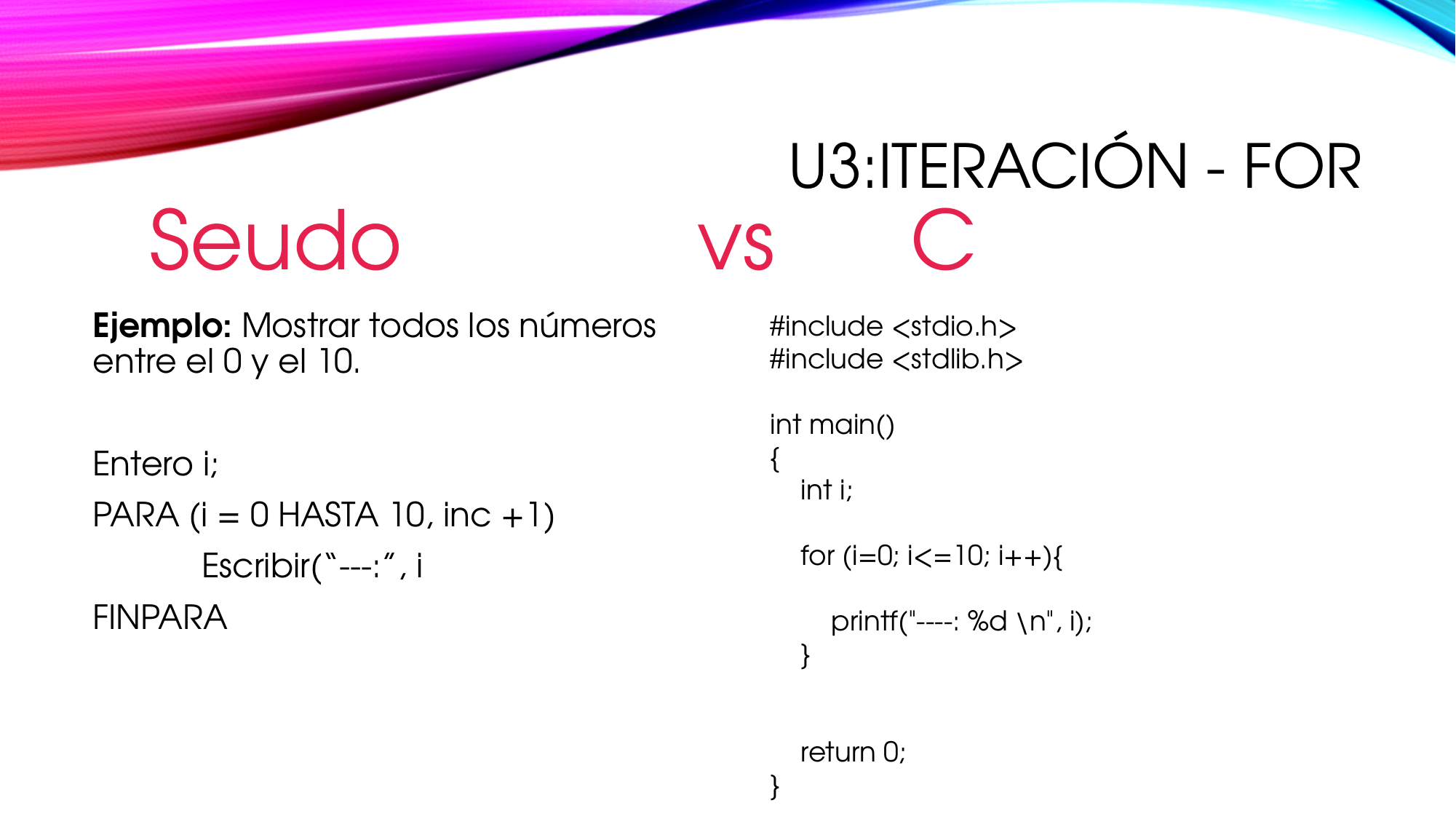

# U3:Iteración - FOR
Seudo             vs      C
Ejemplo: Mostrar todos los números entre el 0 y el 10.

Entero i;
PARA (i = 0 HASTA 10, inc +1)
	Escribir(“---:”, i
FINPARA
#include <stdio.h>
#include <stdlib.h>

int main()
{
    int i;

    for (i=0; i<=10; i++){

        printf("----: %d \n", i);
    }

    return 0;
}